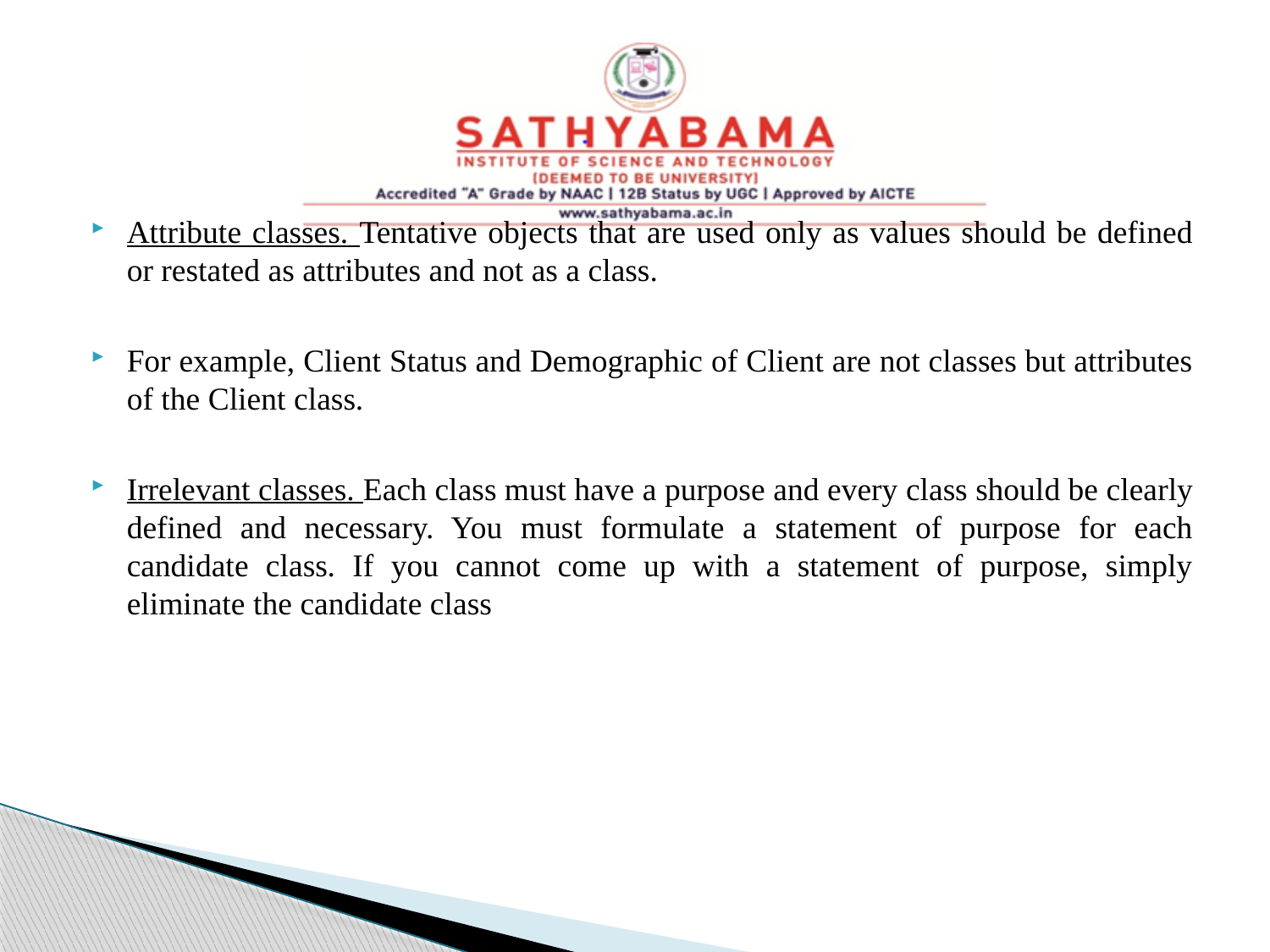

Attribute classes. Tentative objects that are used only as values should be defined or restated as attributes and not as a class.

For example, Client Status and Demographic of Client are not classes but attributes of the Client class.

Irrelevant classes. Each class must have a purpose and every class should be clearly defined and necessary. You must formulate a statement of purpose for each candidate class. If you cannot come up with a statement of purpose, simply eliminate the candidate class